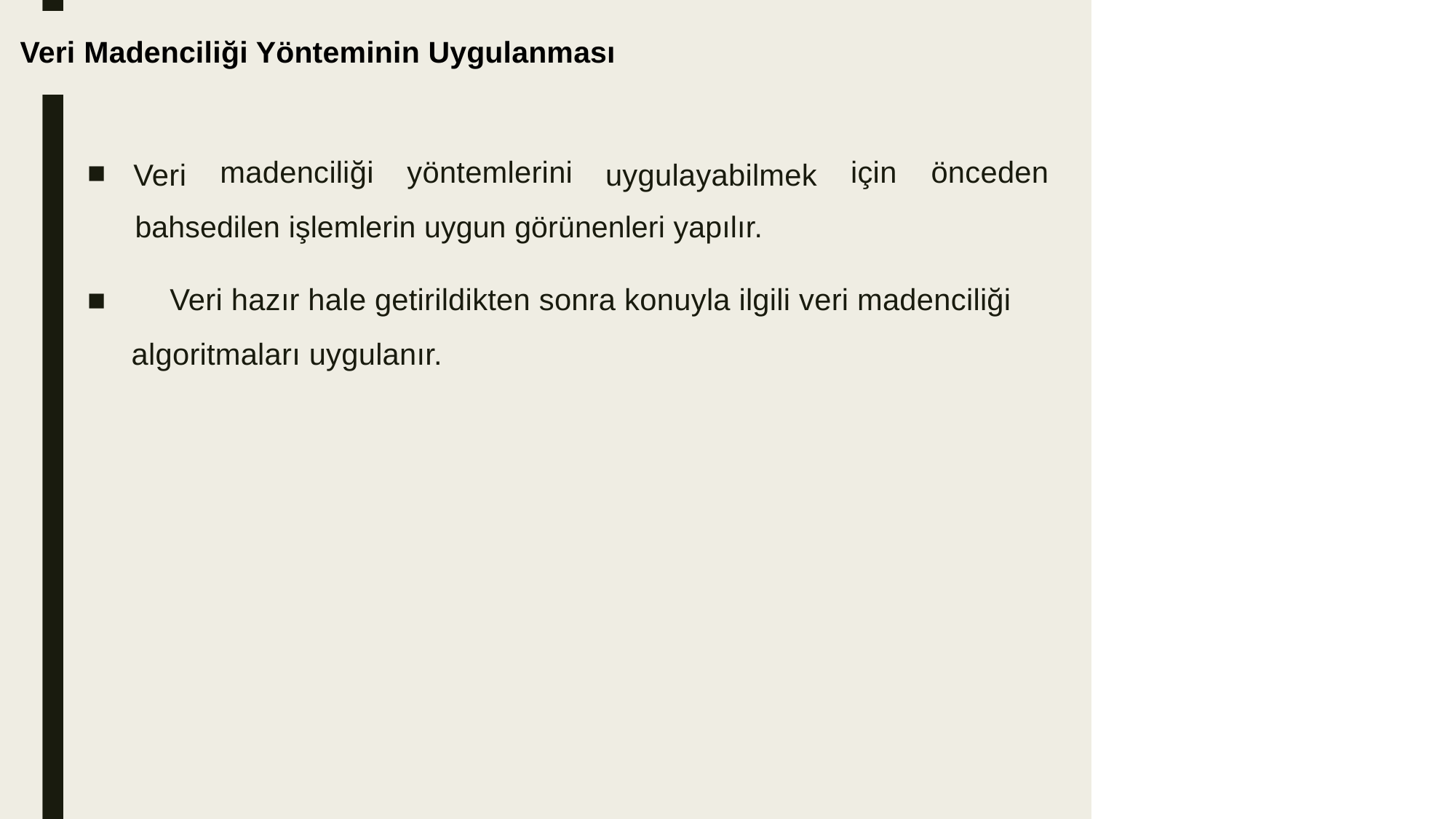

Veri Madenciliği Yönteminin Uygulanması
■
madenciliği
yöntemlerini
için
önceden
Veri
uygulayabilmek
bahsedilen işlemlerin uygun görünenleri yapılır.
■
Veri hazır hale getirildikten sonra konuyla ilgili veri madenciliği
algoritmaları uygulanır.